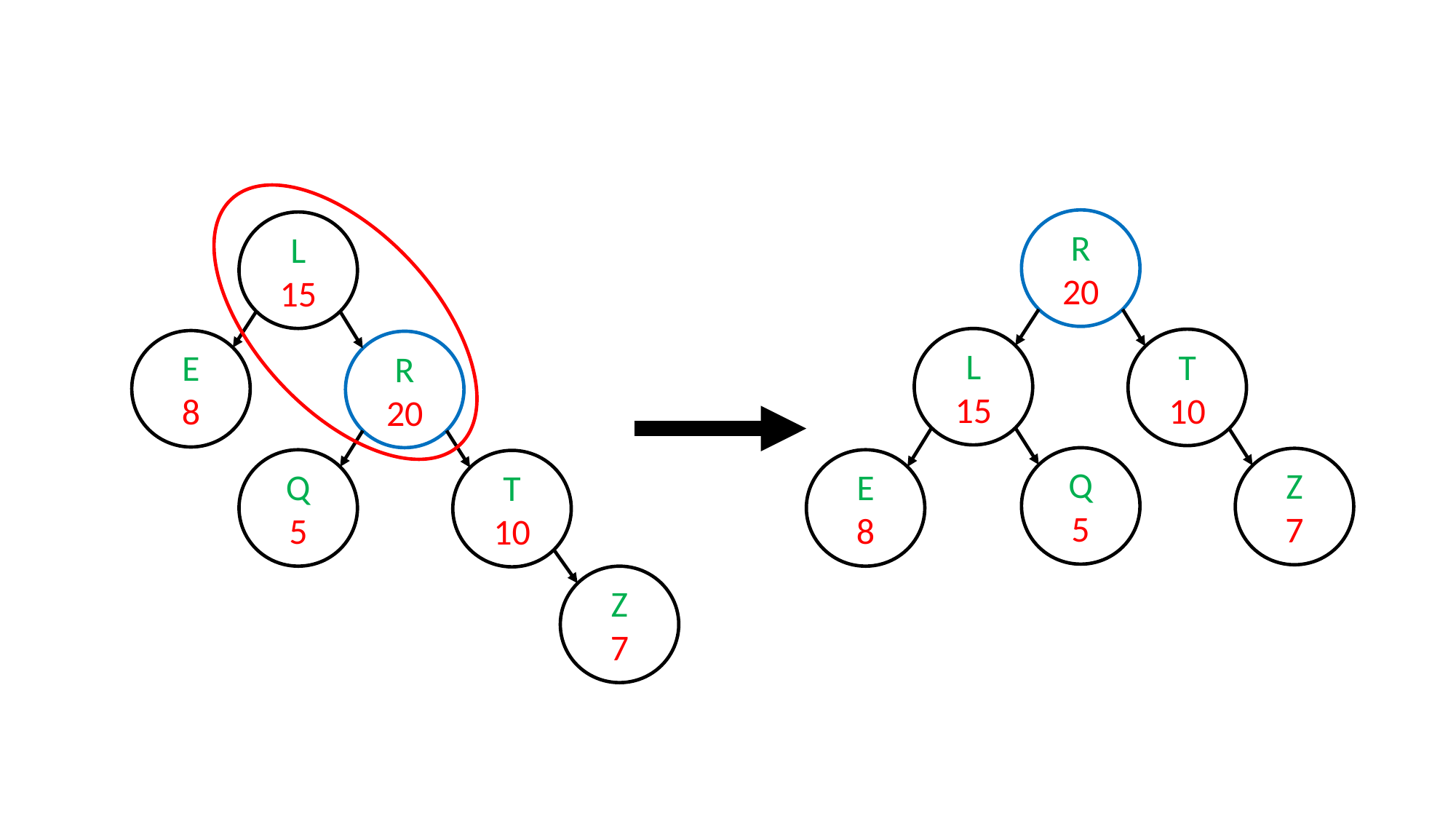

R
20
L
15

L
15
T
10
E
8
R
20
Q
5
Z
7
Q
5
E
8
T
10
Z
7